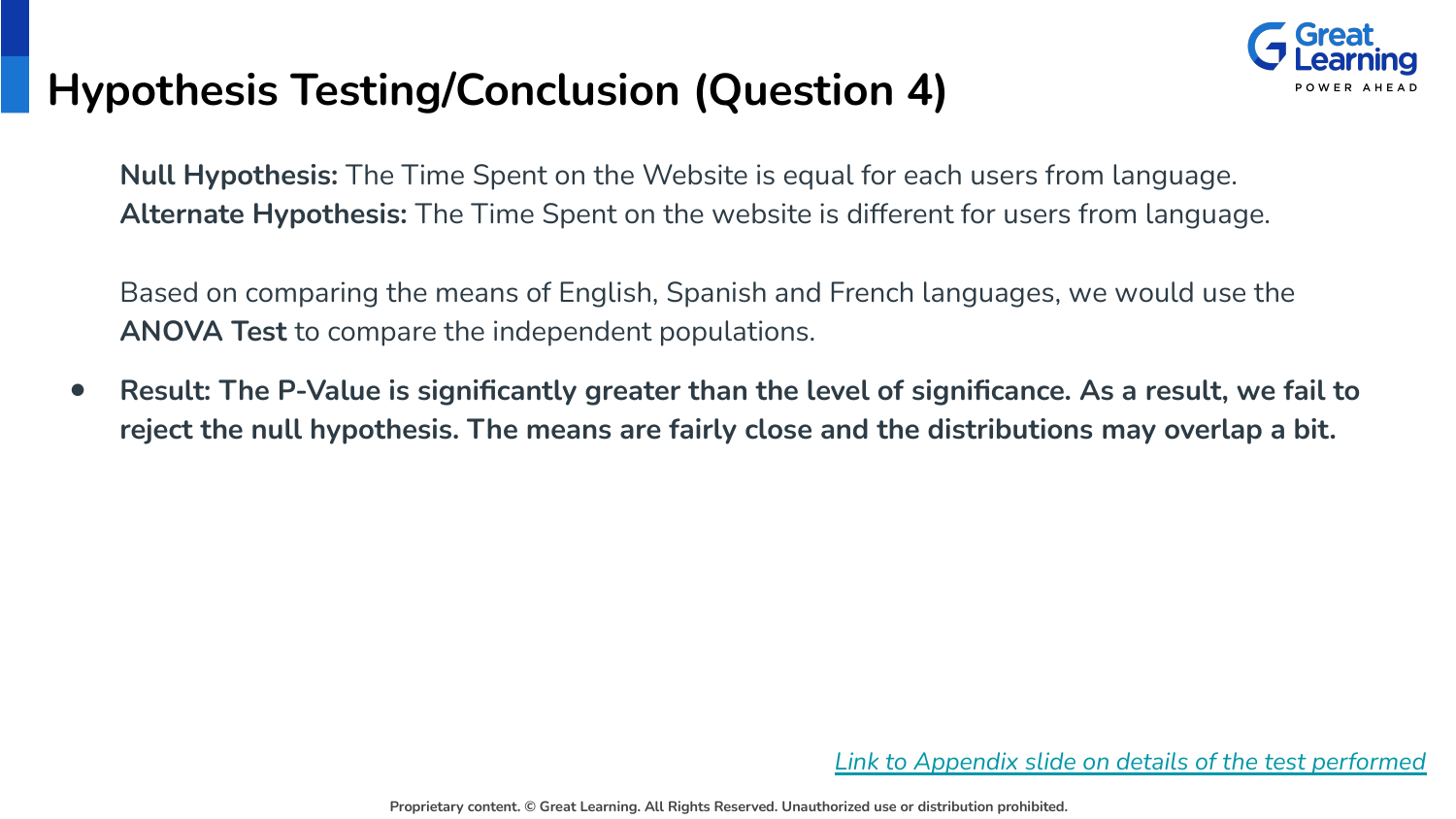

# Hypothesis Testing/Conclusion (Question 4)

Null Hypothesis: The Time Spent on the Website is equal for each users from language.
Alternate Hypothesis: The Time Spent on the website is different for users from language.

Based on comparing the means of English, Spanish and French languages, we would use the ANOVA Test to compare the independent populations.
Result: The P-Value is significantly greater than the level of significance. As a result, we fail to reject the null hypothesis. The means are fairly close and the distributions may overlap a bit.

Link to Appendix slide on details of the test performed